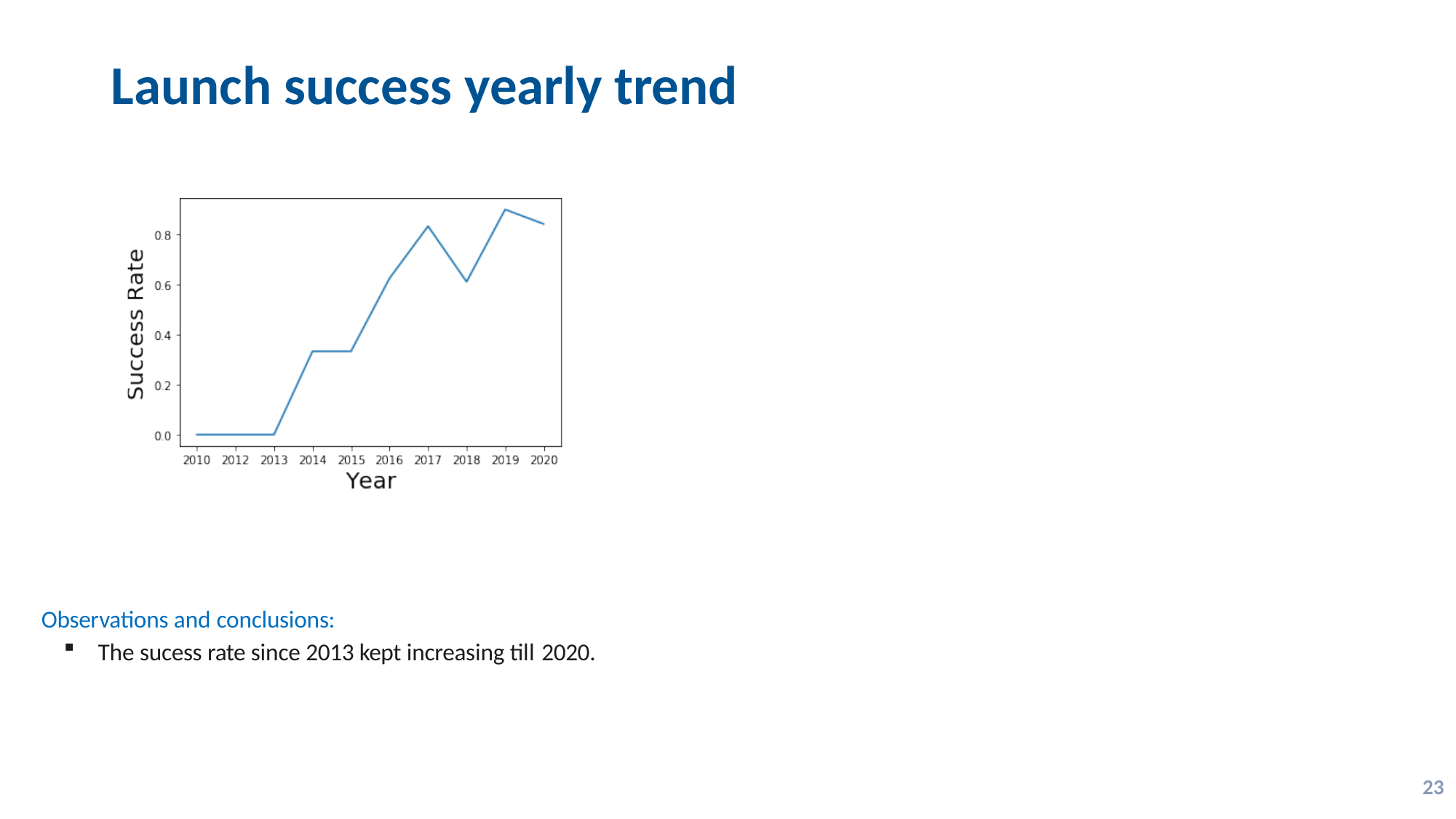

# Launch success yearly trend

Observations and conclusions:
The sucess rate since 2013 kept increasing till 2020.
23